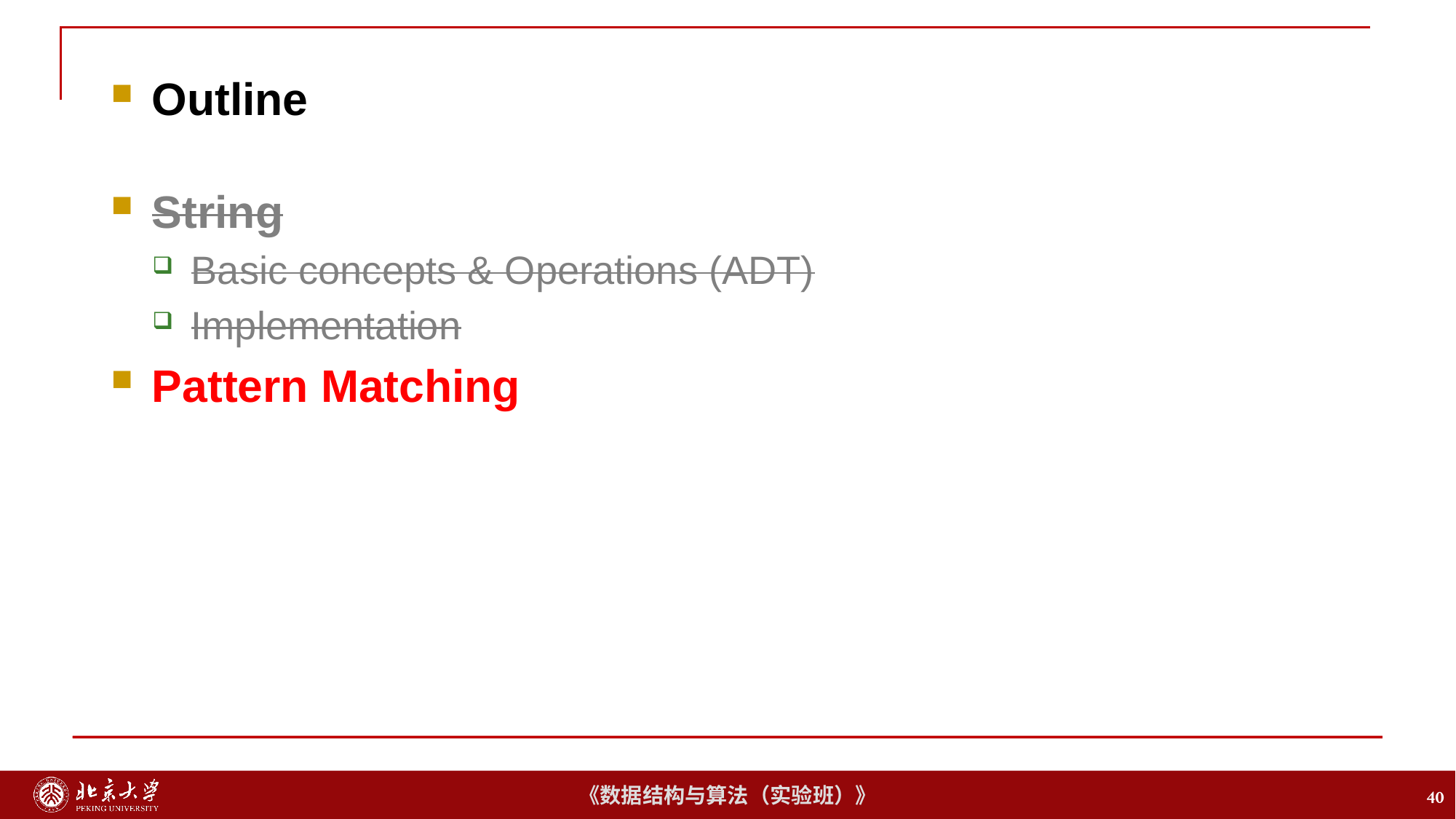

String
Basic concepts & Operations (ADT)
Implementation
Pattern Matching
Outline
40